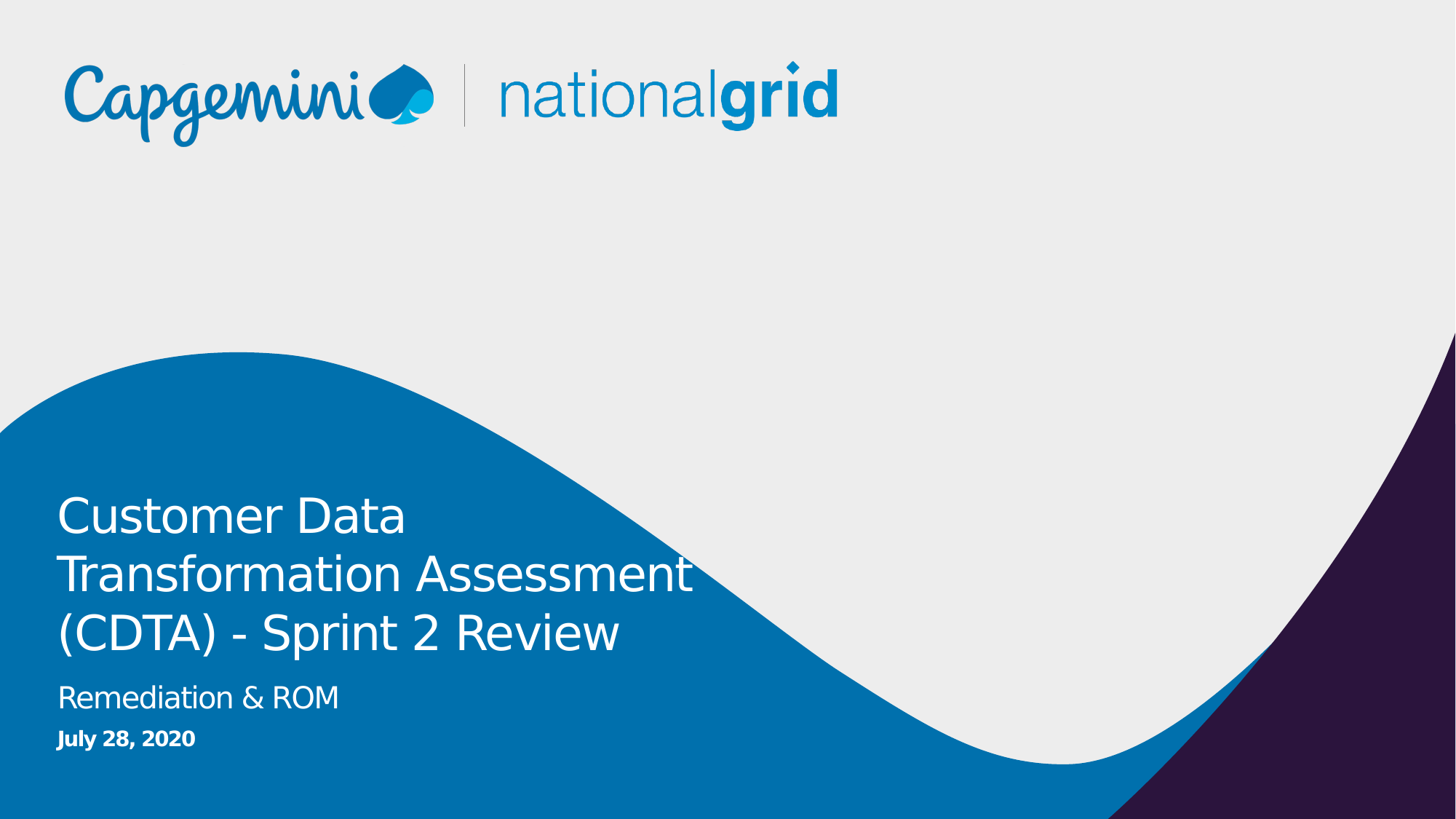

Customer Data
Transformation Assessment (CDTA) - Sprint 2 Review
Remediation & ROM
July 28, 2020